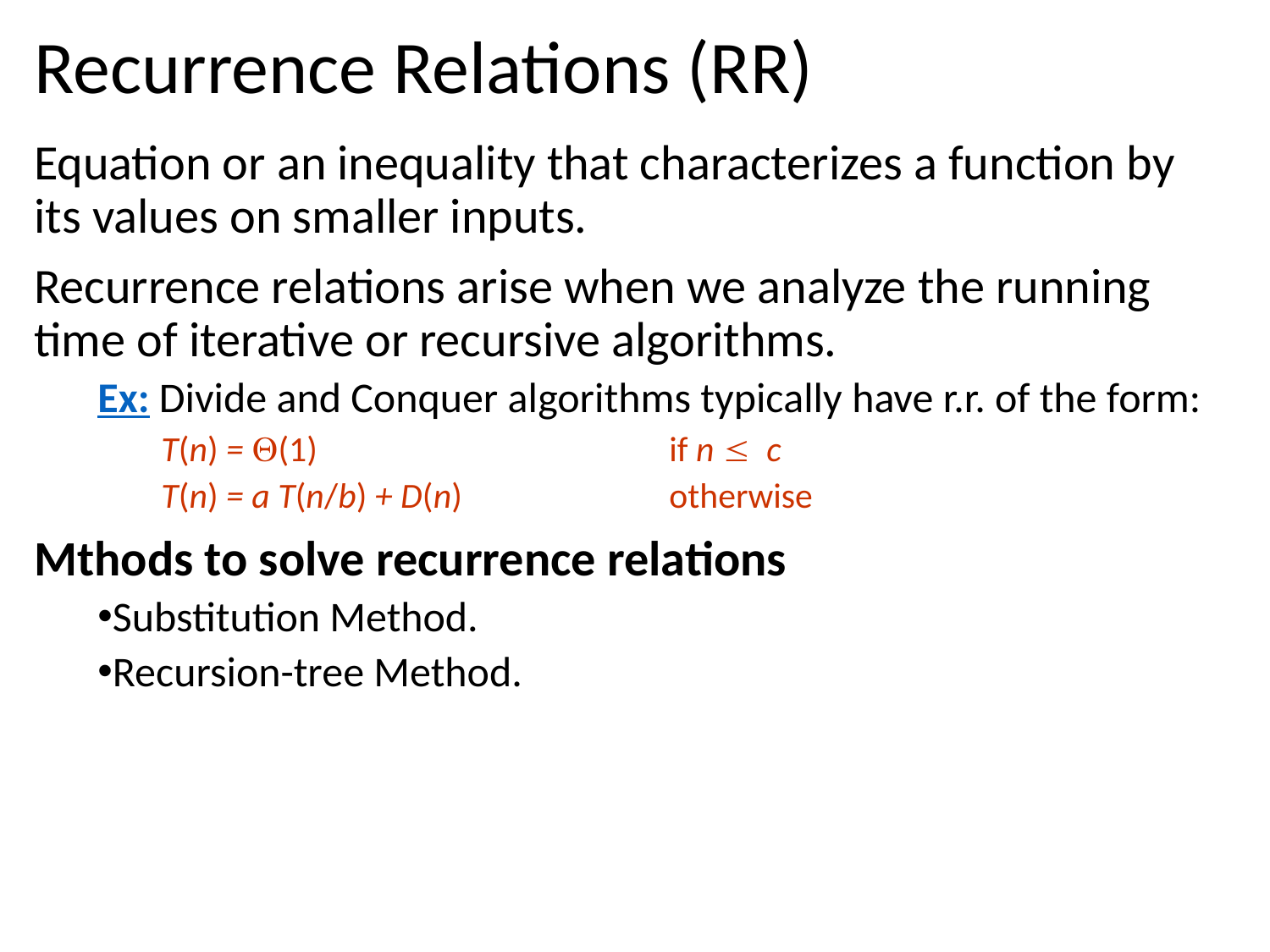

# Recurrence Relations (RR)
Equation or an inequality that characterizes a function by its values on smaller inputs.
Recurrence relations arise when we analyze the running time of iterative or recursive algorithms.
Ex: Divide and Conquer algorithms typically have r.r. of the form:
T(n) = Θ(1)			if n ≤  c
T(n) = a T(n/b) + D(n)		otherwise
Mthods to solve recurrence relations
Substitution Method.
Recursion-tree Method.